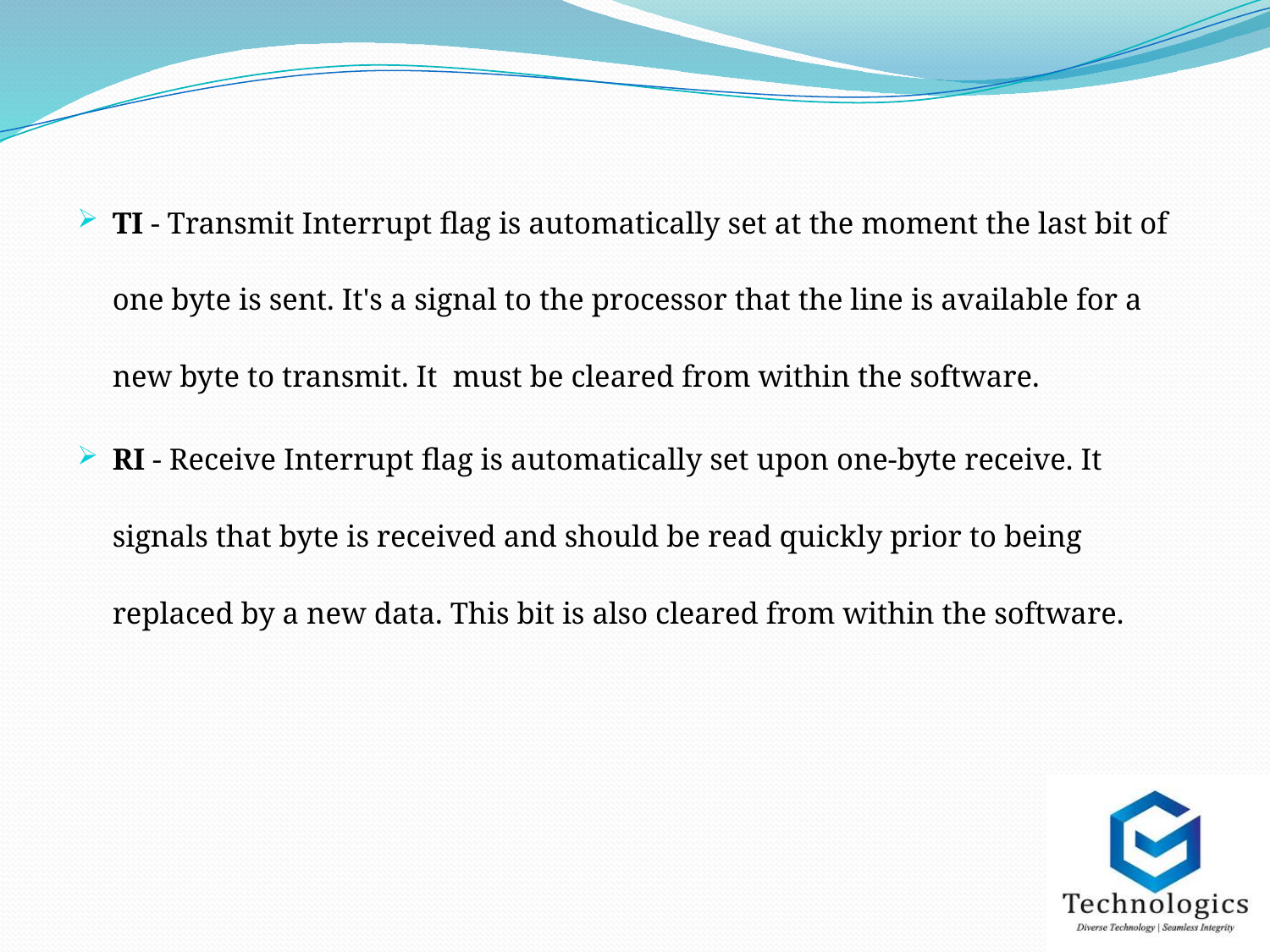

TI - Transmit Interrupt flag is automatically set at the moment the last bit of one byte is sent. It's a signal to the processor that the line is available for a new byte to transmit. It  must be cleared from within the software.
RI - Receive Interrupt flag is automatically set upon one-byte receive. It signals that byte is received and should be read quickly prior to being replaced by a new data. This bit is also cleared from within the software.